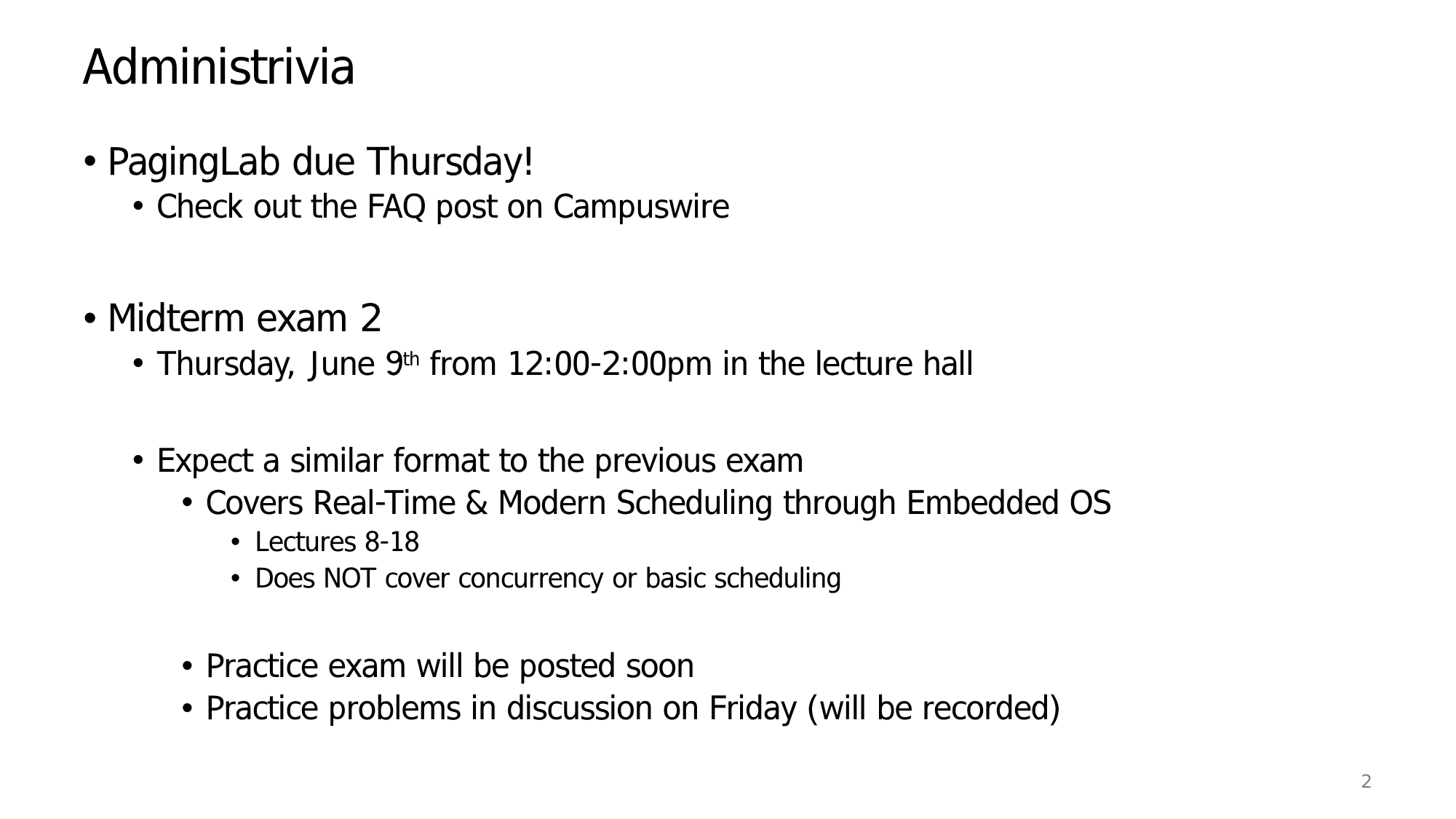

# Administrivia
PagingLab due Thursday!
Check out the FAQ post on Campuswire

Midterm exam 2
Thursday, June 9th from 12:00-2:00pm in the lecture hall

Expect a similar format to the previous exam
Covers Real-Time & Modern Scheduling through Embedded OS
Lectures 8-18
Does NOT cover concurrency or basic scheduling

Practice exam will be posted soon
Practice problems in discussion on Friday (will be recorded)
2